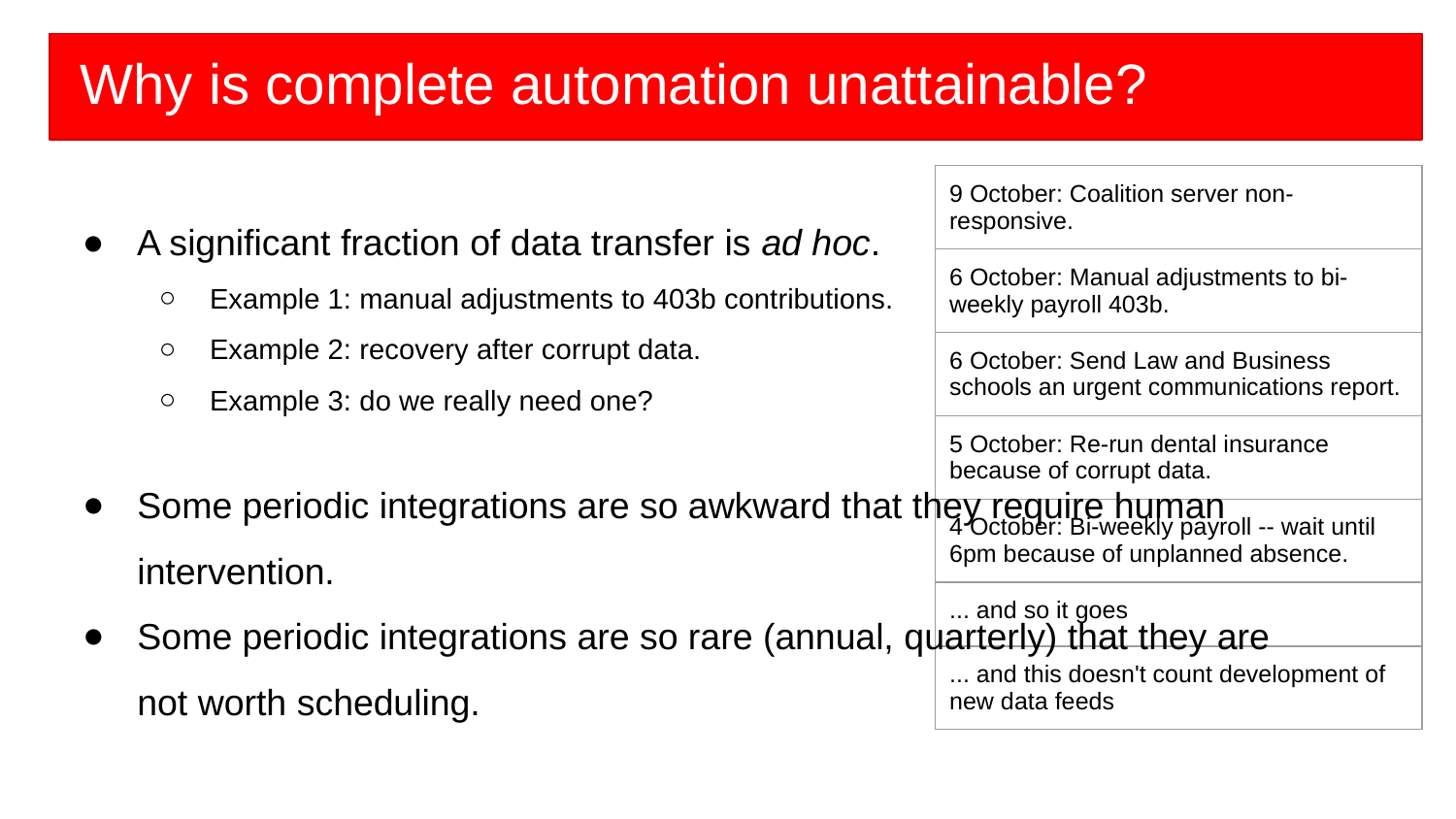

# Why is complete automation unattainable?
| 9 October: Coalition server non-responsive. |
| --- |
| 6 October: Manual adjustments to bi-weekly payroll 403b. |
| 6 October: Send Law and Business schools an urgent communications report. |
| 5 October: Re-run dental insurance because of corrupt data. |
| 4 October: Bi-weekly payroll -- wait until 6pm because of unplanned absence. |
| ... and so it goes |
| ... and this doesn't count development of new data feeds |
A significant fraction of data transfer is ad hoc.
Example 1: manual adjustments to 403b contributions.
Example 2: recovery after corrupt data.
Example 3: do we really need one?
Some periodic integrations are so awkward that they require human intervention.
Some periodic integrations are so rare (annual, quarterly) that they are not worth scheduling.